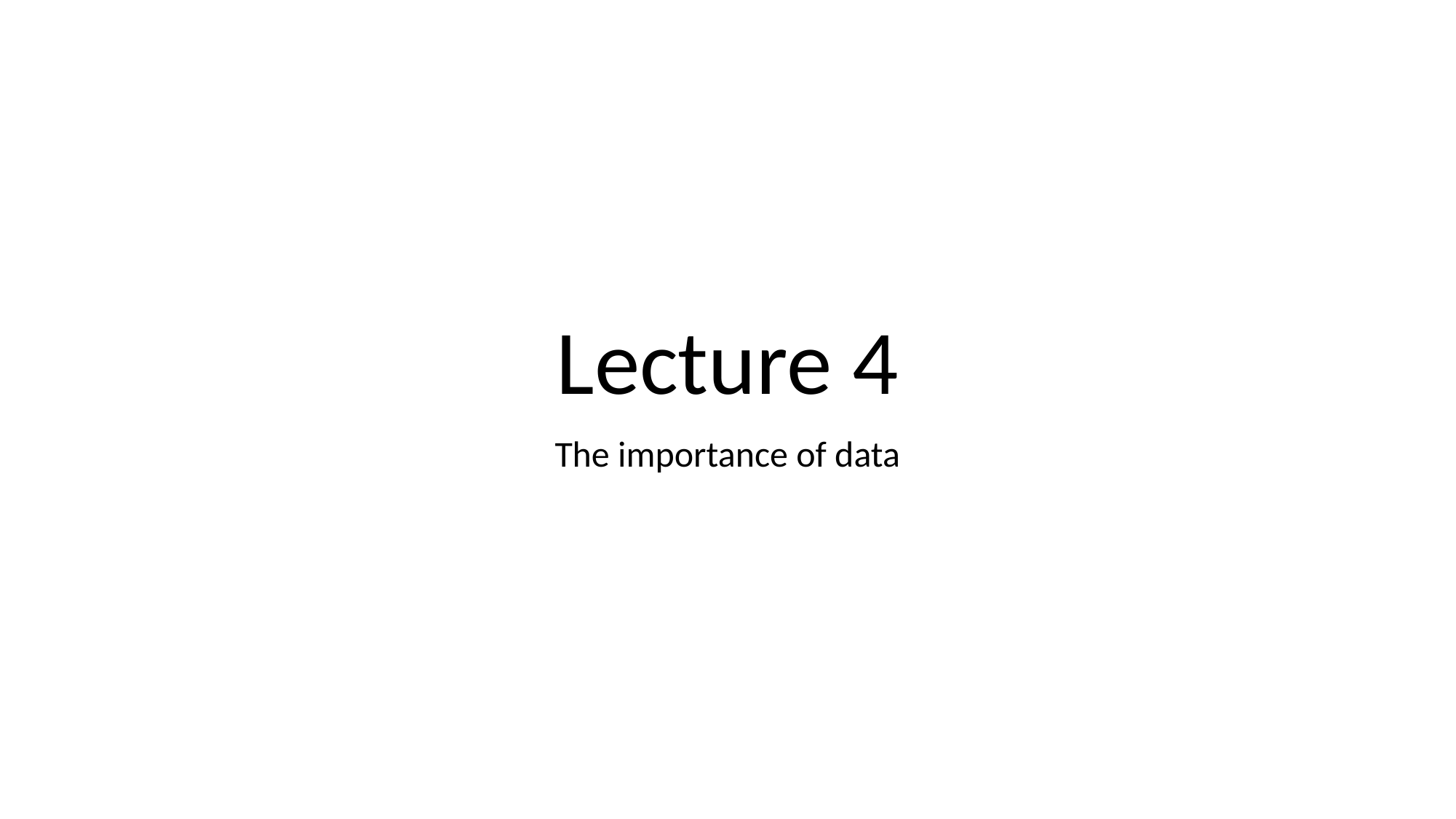

# Lecture 4
The importance of data